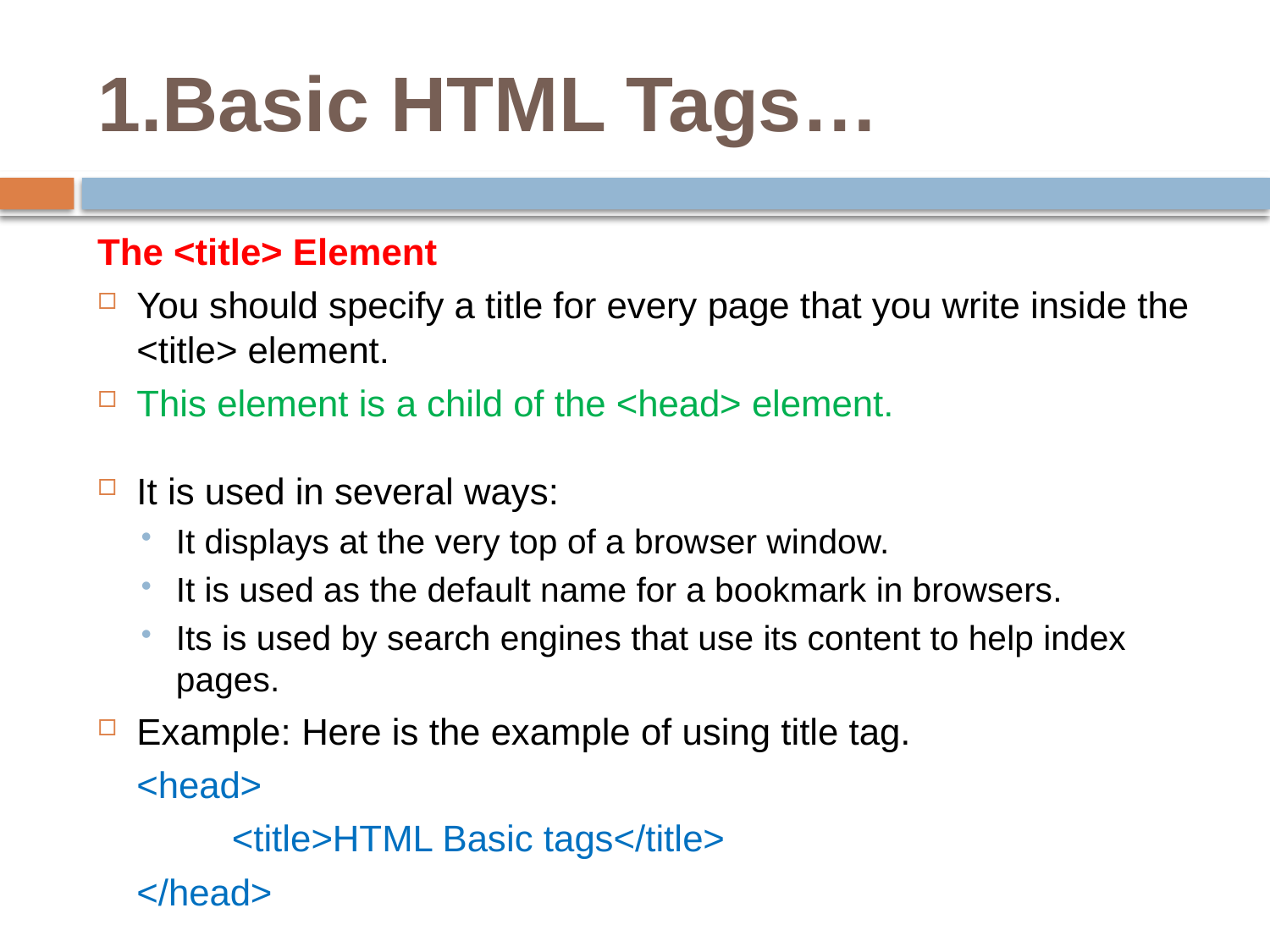

# 1.Basic HTML Tags…
The <title> Element
You should specify a title for every page that you write inside the <title> element.
This element is a child of the <head> element.

It is used in several ways:
It displays at the very top of a browser window.
It is used as the default name for a bookmark in browsers.
Its is used by search engines that use its content to help index pages.
Example: Here is the example of using title tag.
	<head>
    	<title>HTML Basic tags</title>
	</head>